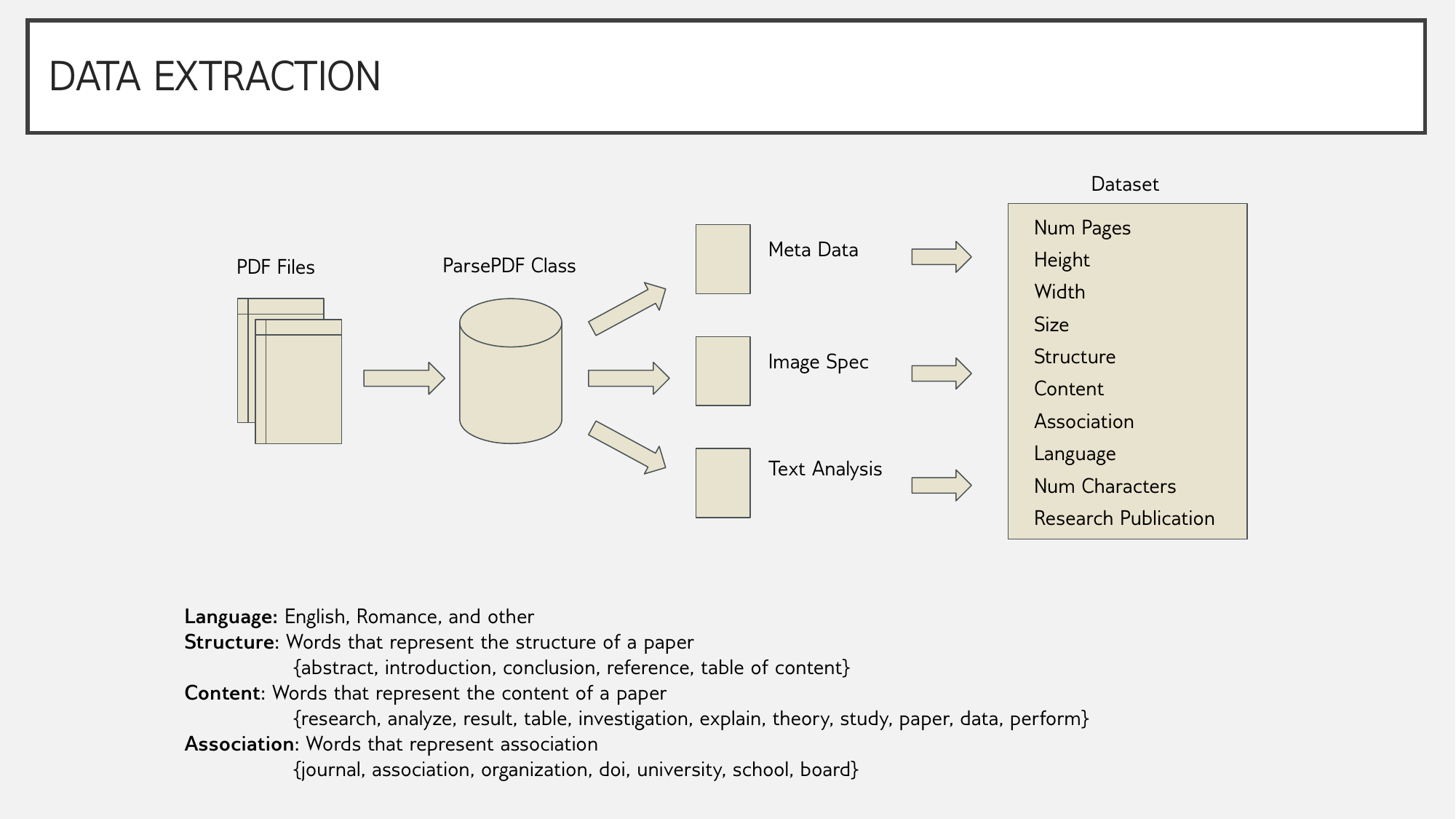

# DATA EXTRACTION
Dataset

Num Pages
Meta Data

Height
ParsePDF Class

PDF Files
Width

Size

Structure

Image Spec

Content
Association
Language

Text Analysis

Num Characters

Research Publication
Language: English, Romance, and other
Structure: Words that represent the structure of a paper
{abstract, introduction, conclusion, reference, table of content}
Content: Words that represent the content of a paper
{research, analyze, result, table, investigation, explain, theory, study, paper, data, perform}
Association: Words that represent association
{journal, association, organization, doi, university, school, board}